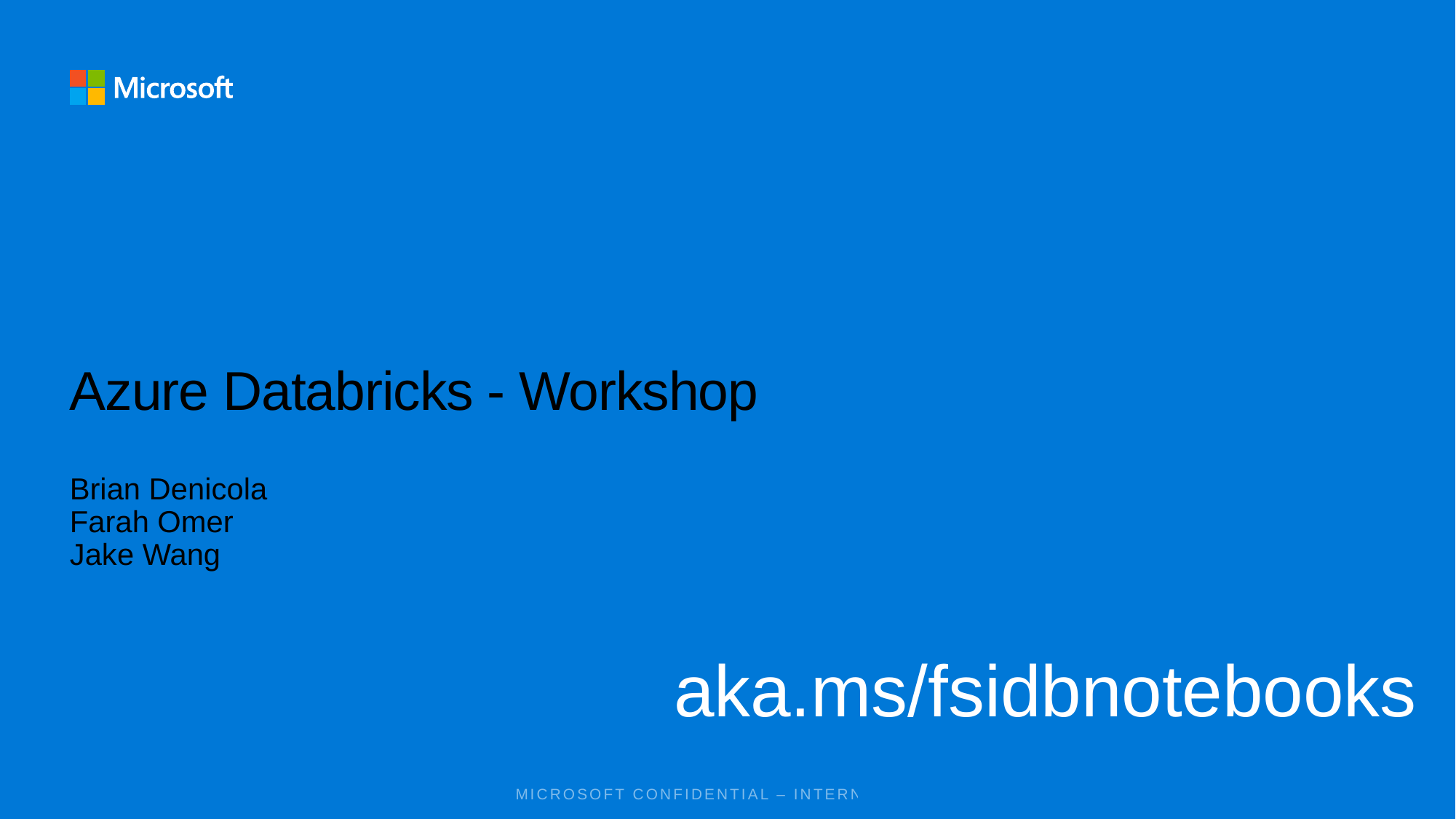

# Azure Databricks - Workshop
Brian Denicola
Farah Omer
Jake Wang

aka.ms/fsidbnotebooks